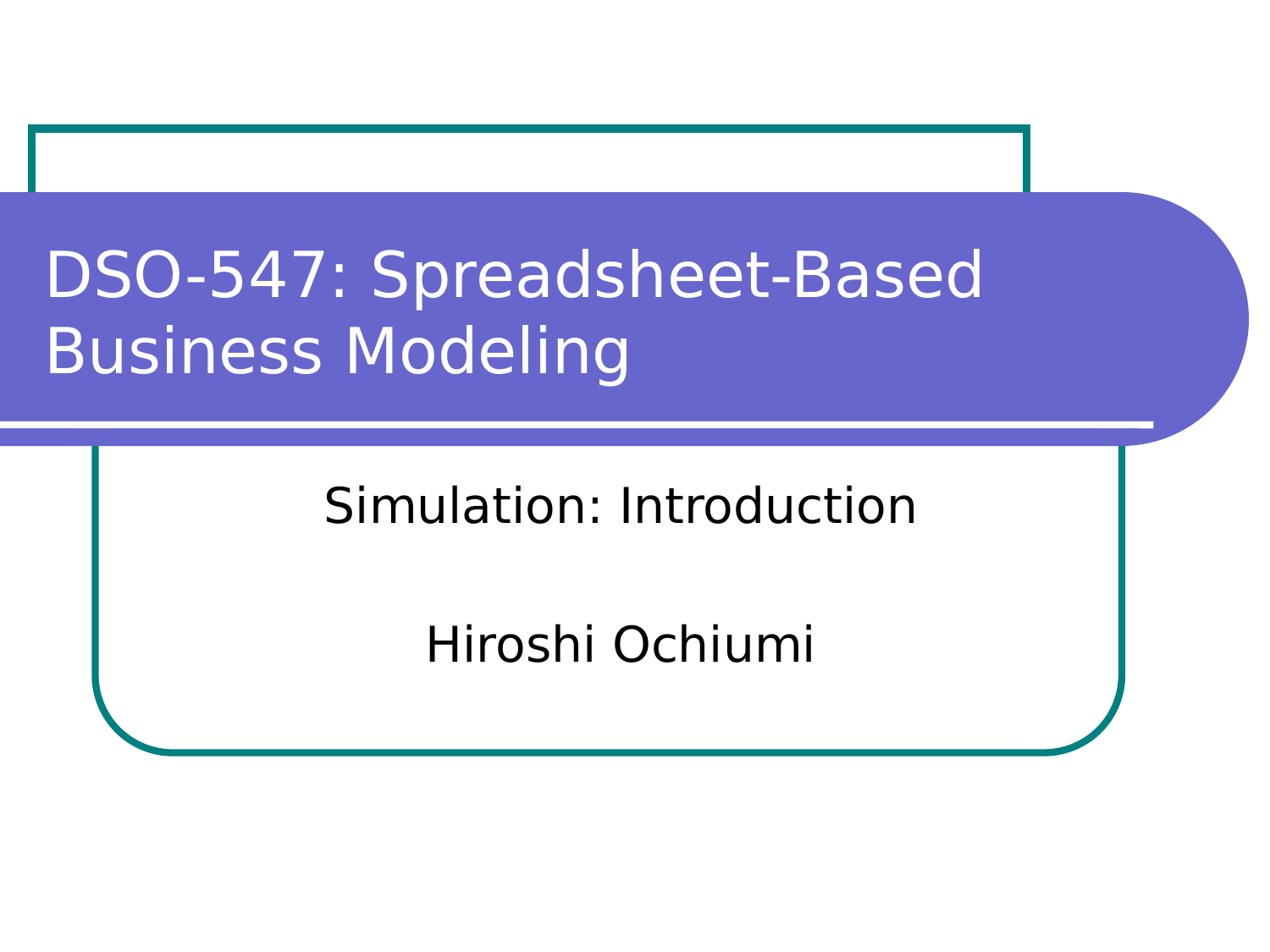

# DSO-547: Spreadsheet-Based Business Modeling
Simulation: Introduction

Hiroshi Ochiumi